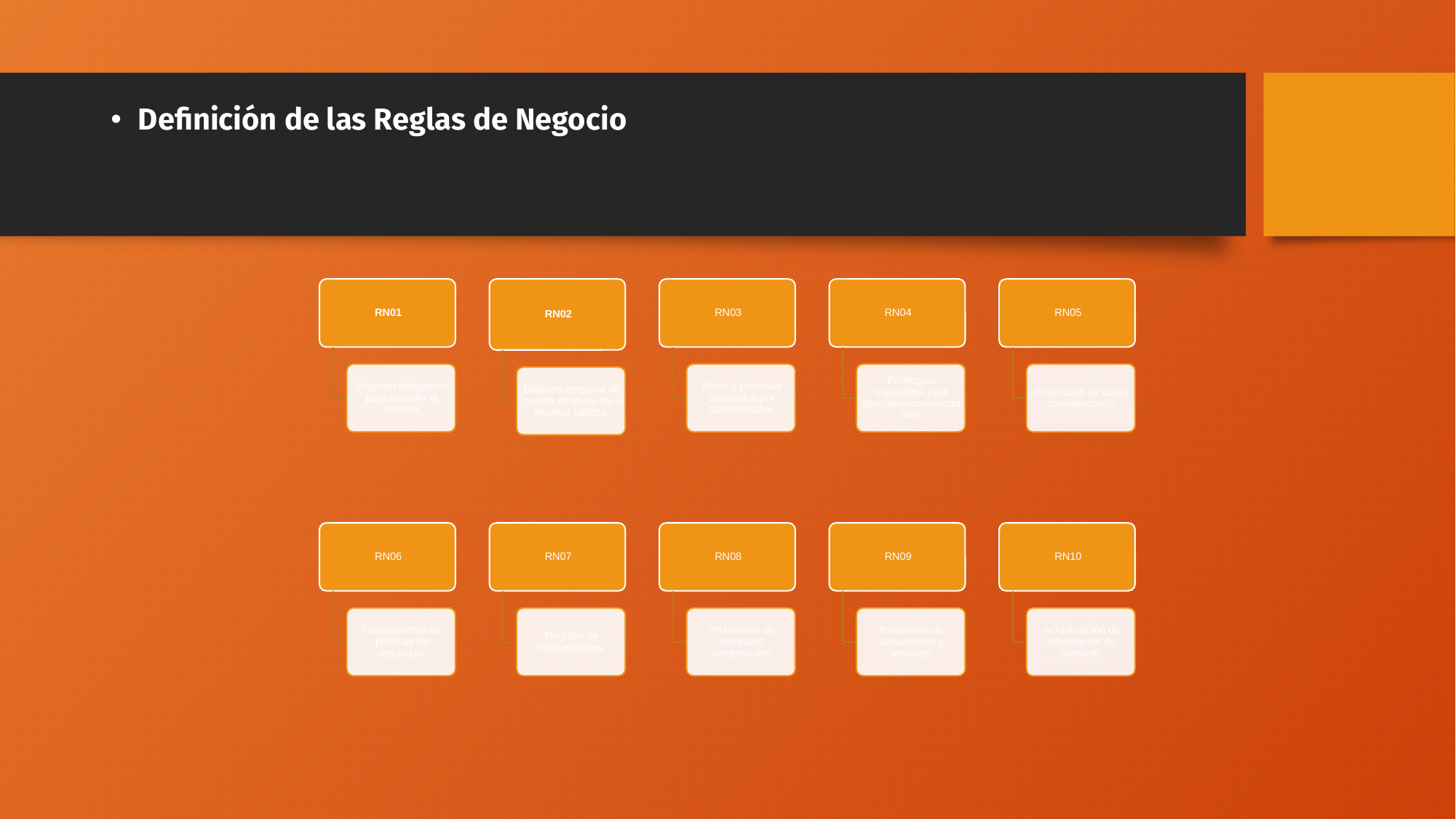

Definición de las Reglas de Negocio

RN01
Registro obligatorio para acceder al sistema.
RN02
Bloqueo temporal de cuenta después de 3 intentos fallidos.
RN03
Roles y permisos asignados por administrador.
RN04
Privilegios especiales para gerentes/administradores.
RN05
Protección de datos confidenciales.
RN06
Cumplimiento de políticas de seguridad.
RN07
Registro de transacciones.
RN08
Prohibición de compartir credenciales
RN09
Requisitos de documentos y archivos.
RN10
Actualización de información de contacto.